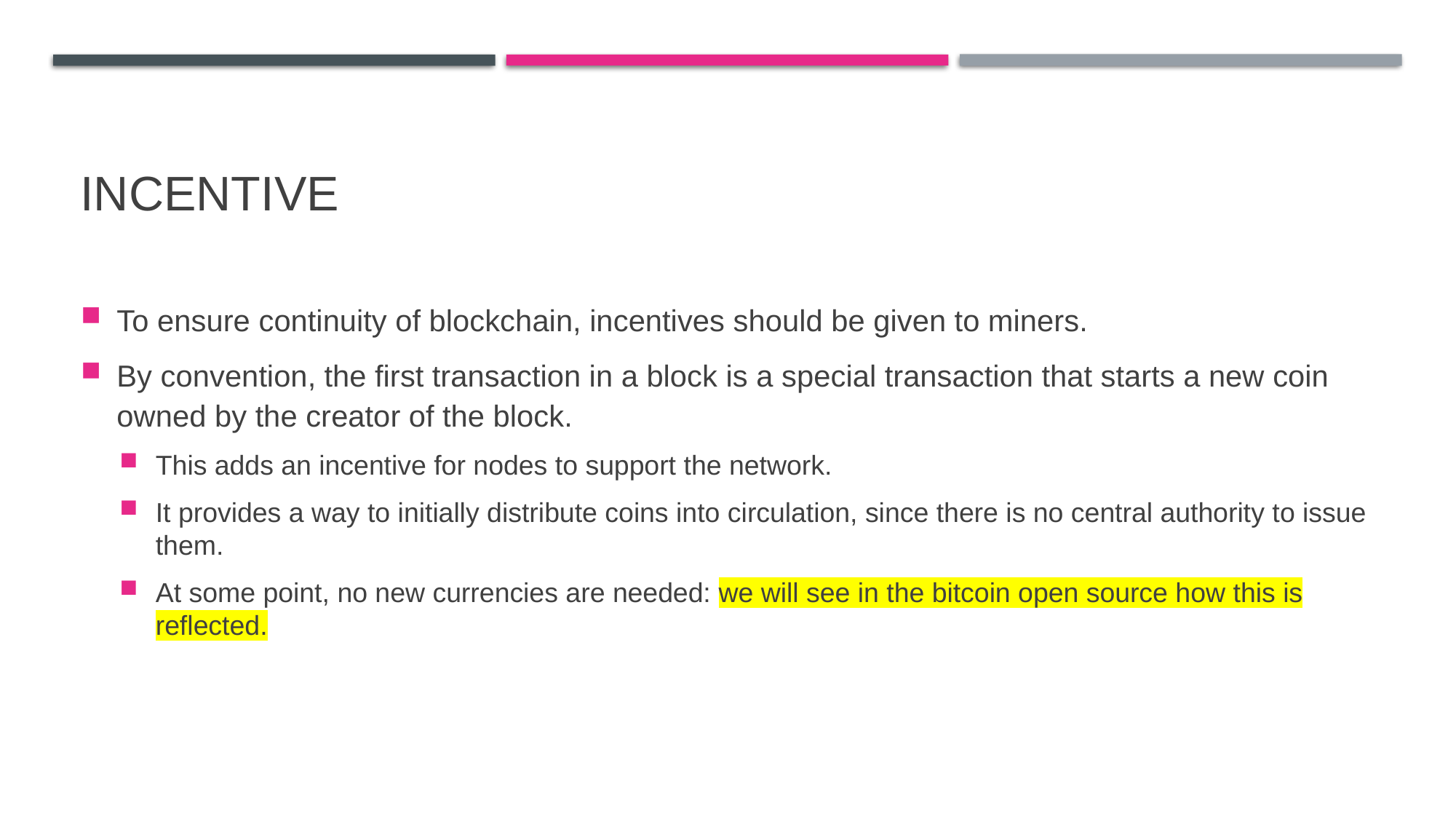

# Incentive
To ensure continuity of blockchain, incentives should be given to miners.
By convention, the first transaction in a block is a special transaction that starts a new coin owned by the creator of the block.
This adds an incentive for nodes to support the network.
It provides a way to initially distribute coins into circulation, since there is no central authority to issue them.
At some point, no new currencies are needed: we will see in the bitcoin open source how this is reflected.